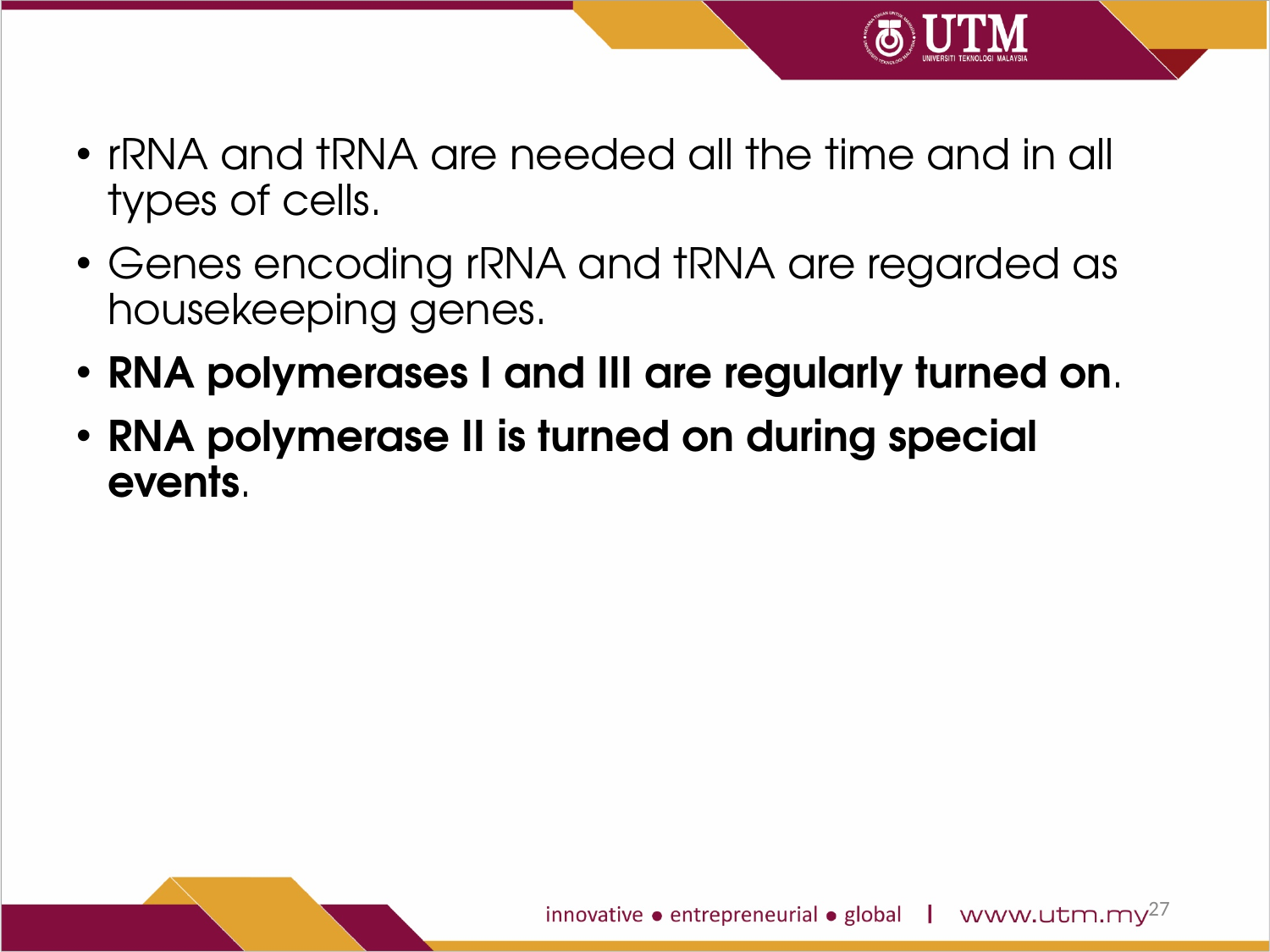

rRNA and tRNA are needed all the time and in all types of cells.
Genes encoding rRNA and tRNA are regarded as housekeeping genes.
RNA polymerases I and III are regularly turned on.
RNA polymerase II is turned on during special events.
27